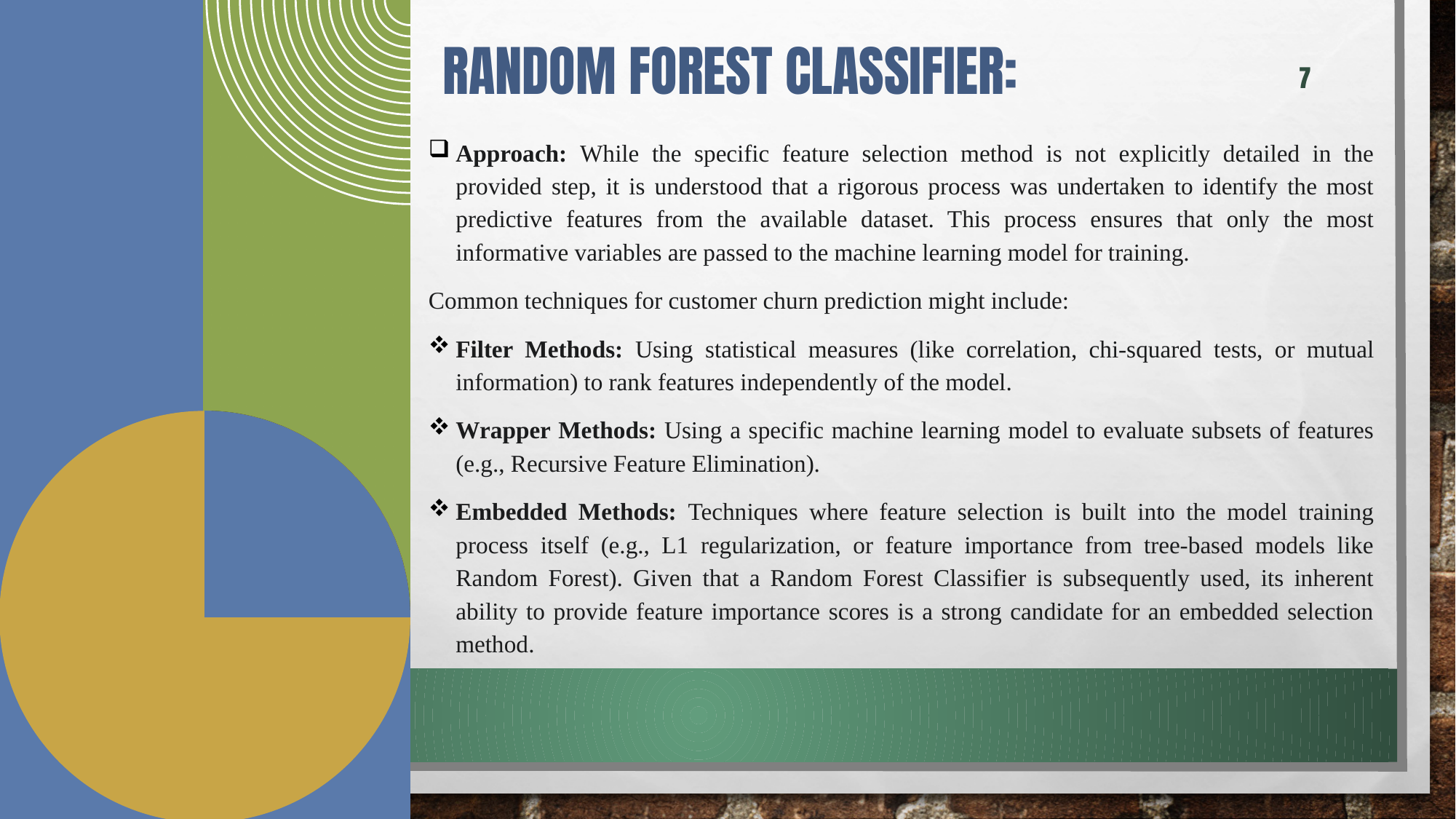

# Random forest classifier:
7
Approach: While the specific feature selection method is not explicitly detailed in the provided step, it is understood that a rigorous process was undertaken to identify the most predictive features from the available dataset. This process ensures that only the most informative variables are passed to the machine learning model for training.
Common techniques for customer churn prediction might include:
Filter Methods: Using statistical measures (like correlation, chi-squared tests, or mutual information) to rank features independently of the model.
Wrapper Methods: Using a specific machine learning model to evaluate subsets of features (e.g., Recursive Feature Elimination).
Embedded Methods: Techniques where feature selection is built into the model training process itself (e.g., L1 regularization, or feature importance from tree-based models like Random Forest). Given that a Random Forest Classifier is subsequently used, its inherent ability to provide feature importance scores is a strong candidate for an embedded selection method.